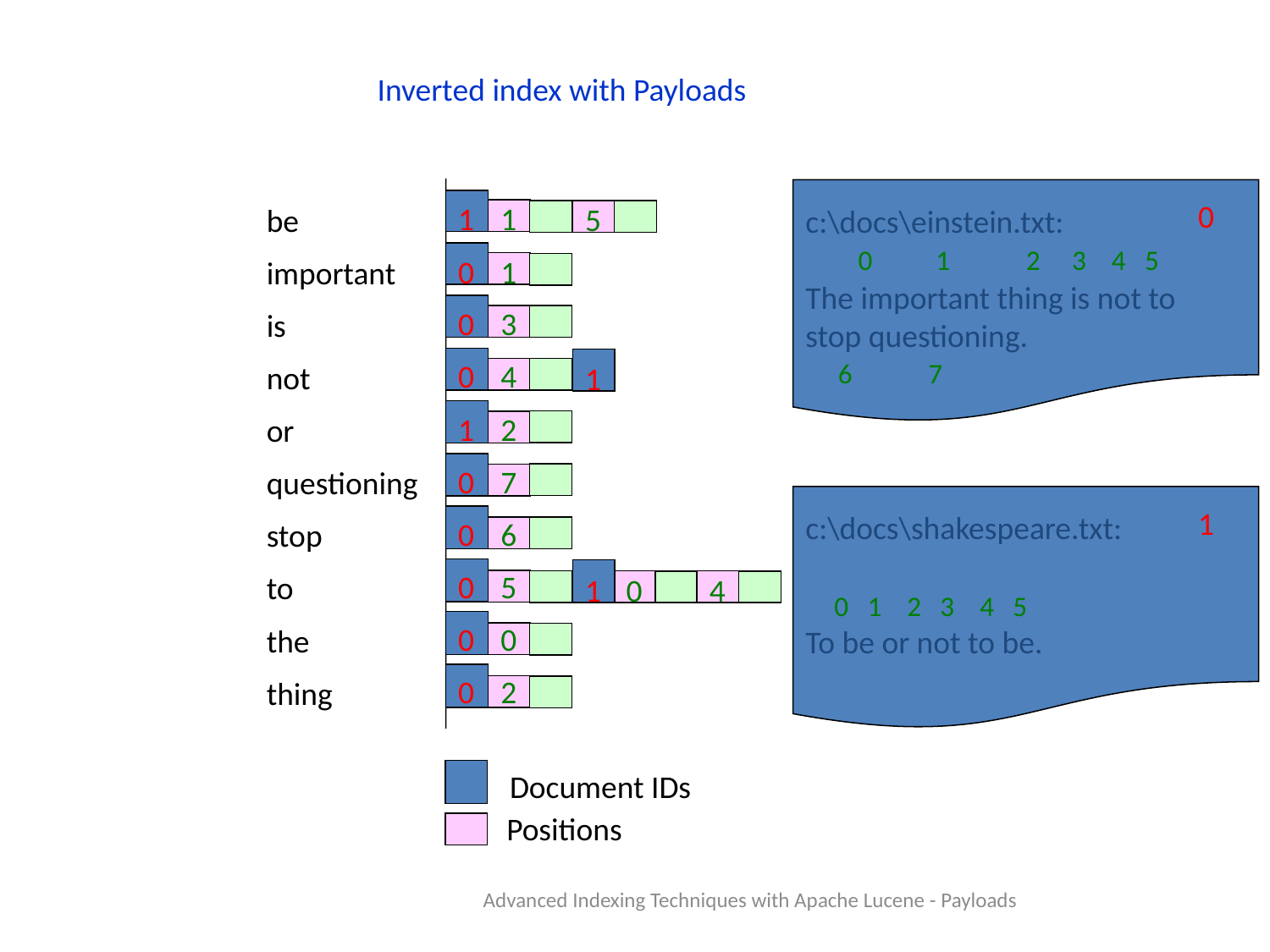

Inverted index with Payloads

1
0
0
0
1
0
0
0
0
0
1
1
3
4
2
7
6
5
0
2
5

1

1
be
important
is
not
or
questioning
stop
to
the
thing

c:\docs\einstein.txt:

The important thing is not to
stop questioning.

0

0          1            2     3    4   5

6            7

c:\docs\shakespeare.txt:

To be or not to be.
1

0

4

0   1    2   3    4   5

Document IDs
Positions

Advanced Indexing Techniques with Apache Lucene - Payloads